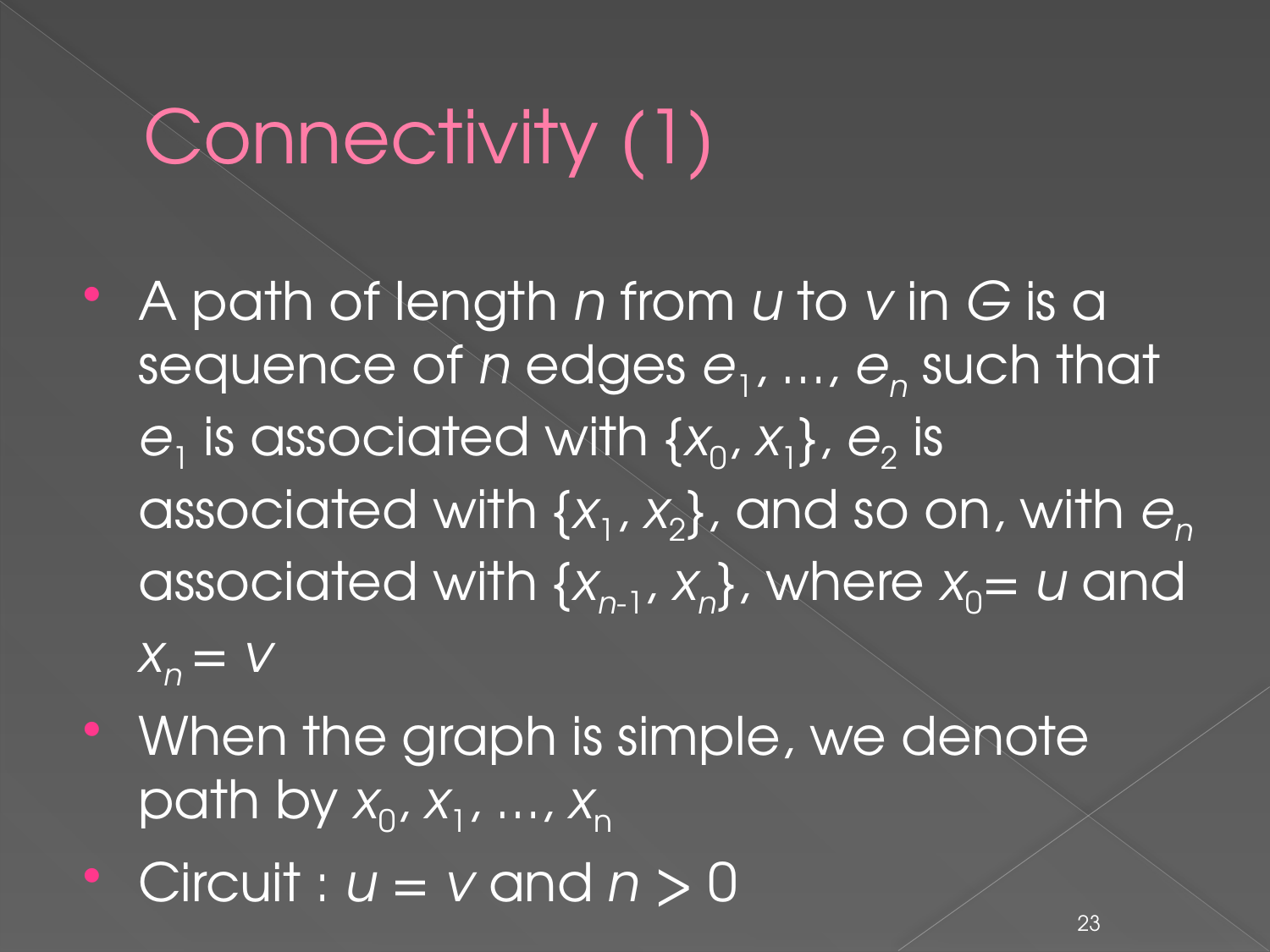

# Connectivity (1)
A path of length n from u to v in G is a sequence of n edges e1, …, en such that e1 is associated with {x0, x1}, e2 is associated with {x1, x2}, and so on, with en associated with {xn-1, xn}, where x0= u and xn = v
When the graph is simple, we denote path by x0, x1, …, xn
Circuit : u = v and n > 0
23